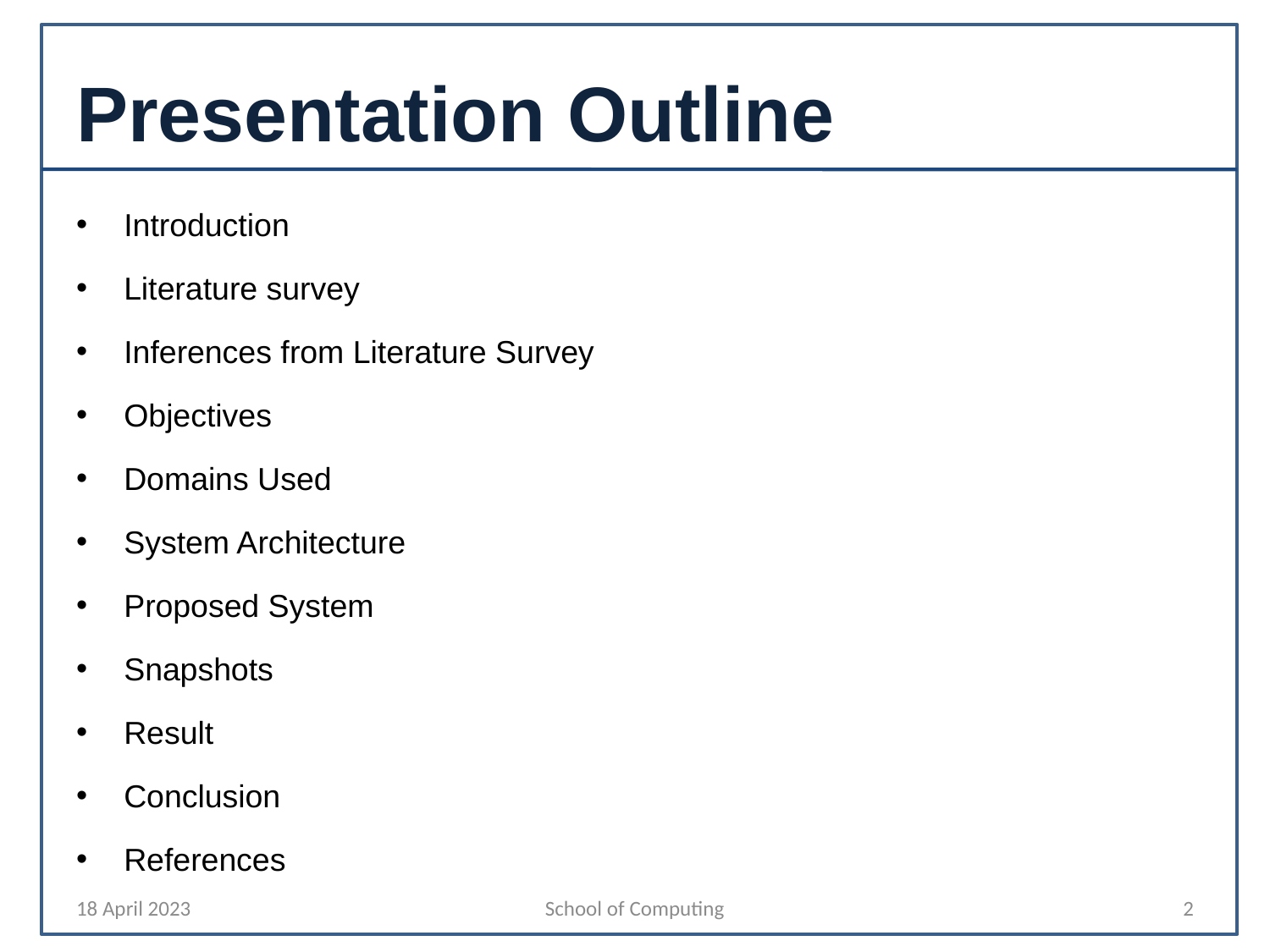

# Presentation Outline
Introduction
Literature survey
Inferences from Literature Survey
Objectives
Domains Used
System Architecture
Proposed System
Snapshots
Result
Conclusion
References
18 April 2023
School of Computing
2